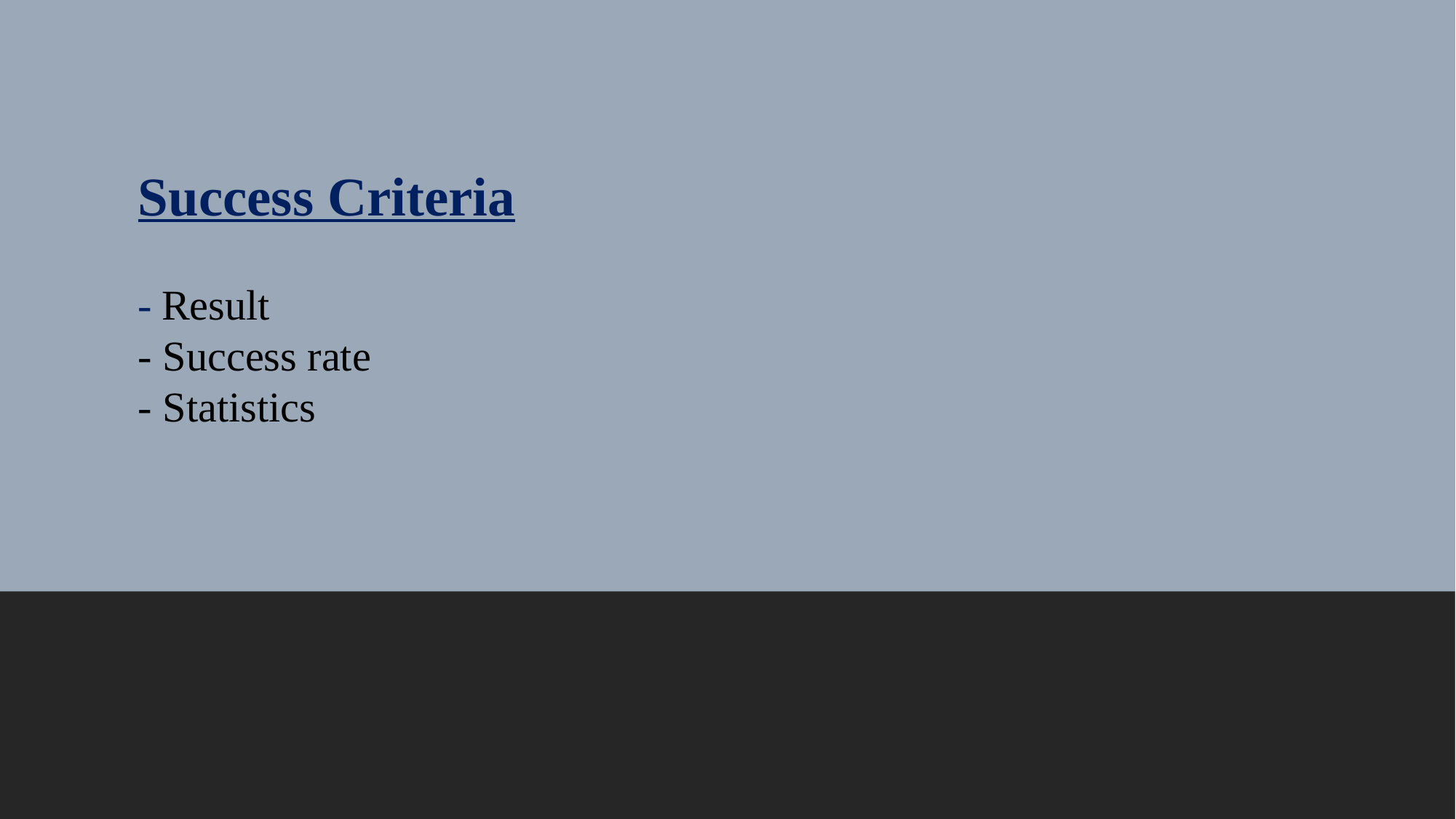

# Success Criteria -Result - Success rate - Statistics